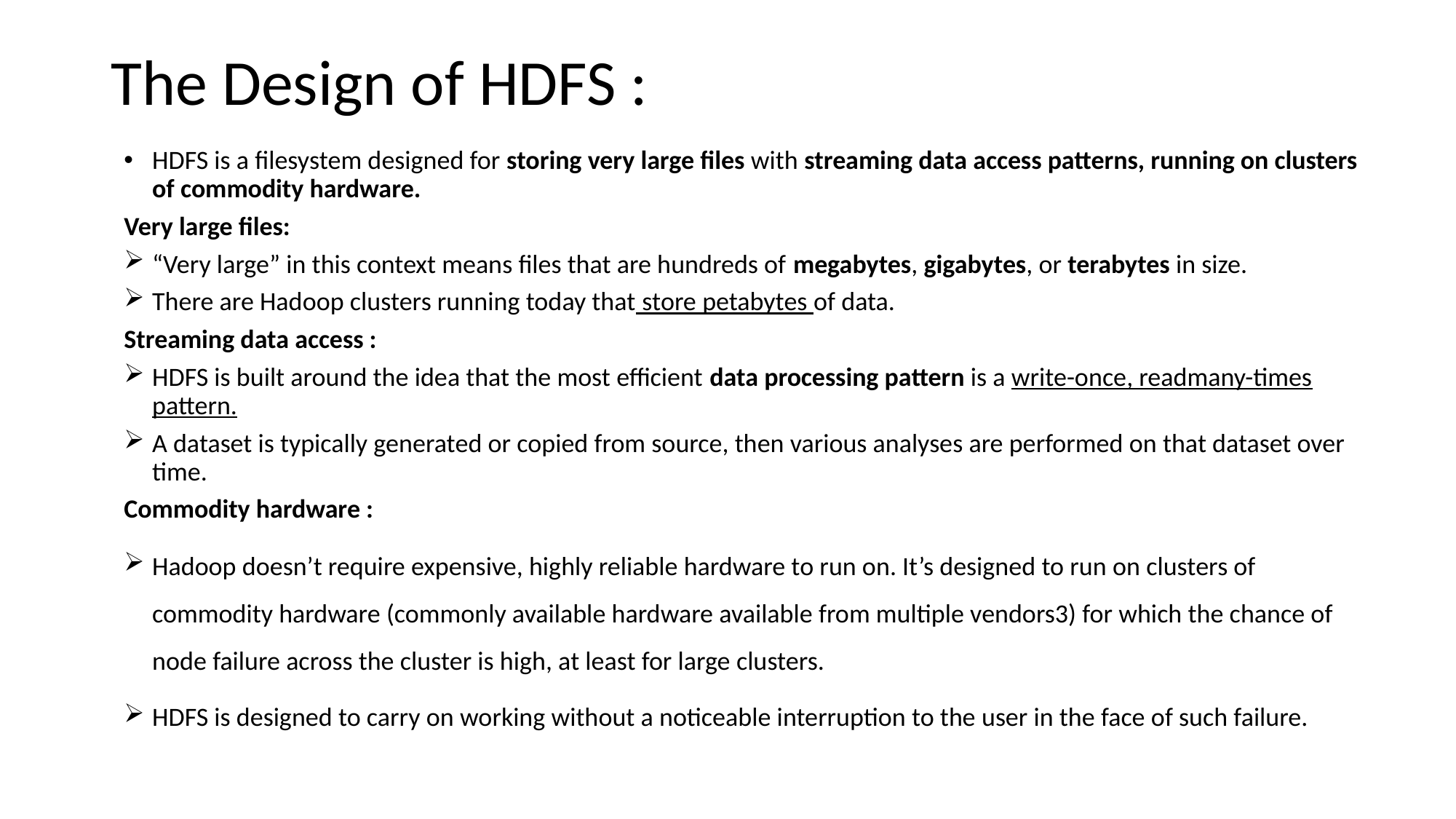

# The Design of HDFS :
HDFS is a filesystem designed for storing very large files with streaming data access patterns, running on clusters of commodity hardware.
Very large files:
“Very large” in this context means files that are hundreds of megabytes, gigabytes, or terabytes in size.
There are Hadoop clusters running today that store petabytes of data.
Streaming data access :
HDFS is built around the idea that the most efficient data processing pattern is a write-once, readmany-times pattern.
A dataset is typically generated or copied from source, then various analyses are performed on that dataset over time.
Commodity hardware :
Hadoop doesn’t require expensive, highly reliable hardware to run on. It’s designed to run on clusters of commodity hardware (commonly available hardware available from multiple vendors3) for which the chance of node failure across the cluster is high, at least for large clusters.
HDFS is designed to carry on working without a noticeable interruption to the user in the face of such failure.